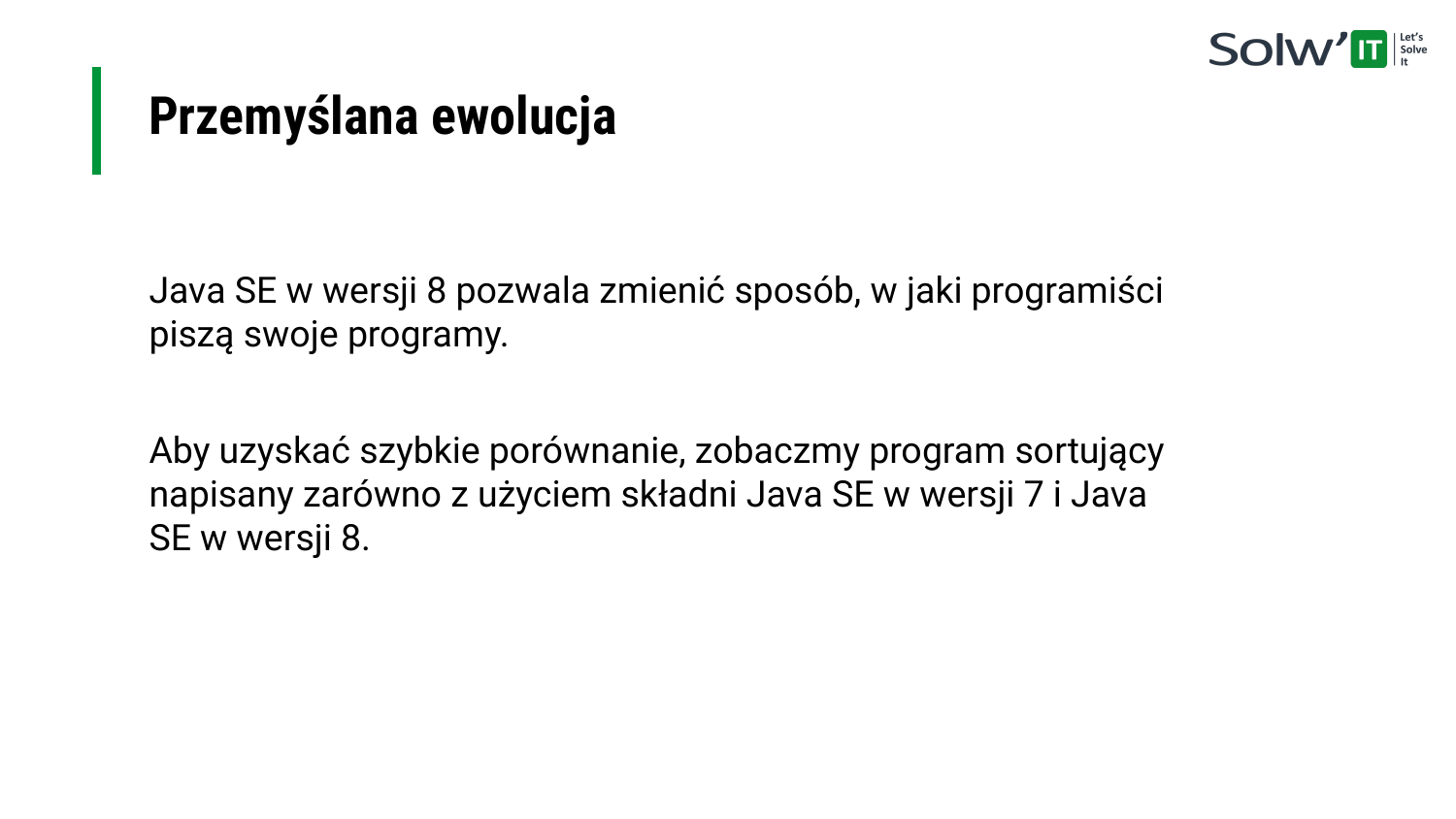

Przemyślana ewolucja
Java SE w wersji 8 pozwala zmienić sposób, w jaki programiści piszą swoje programy.

Aby uzyskać szybkie porównanie, zobaczmy program sortujący napisany zarówno z użyciem składni Java SE w wersji 7 i Java SE w wersji 8.